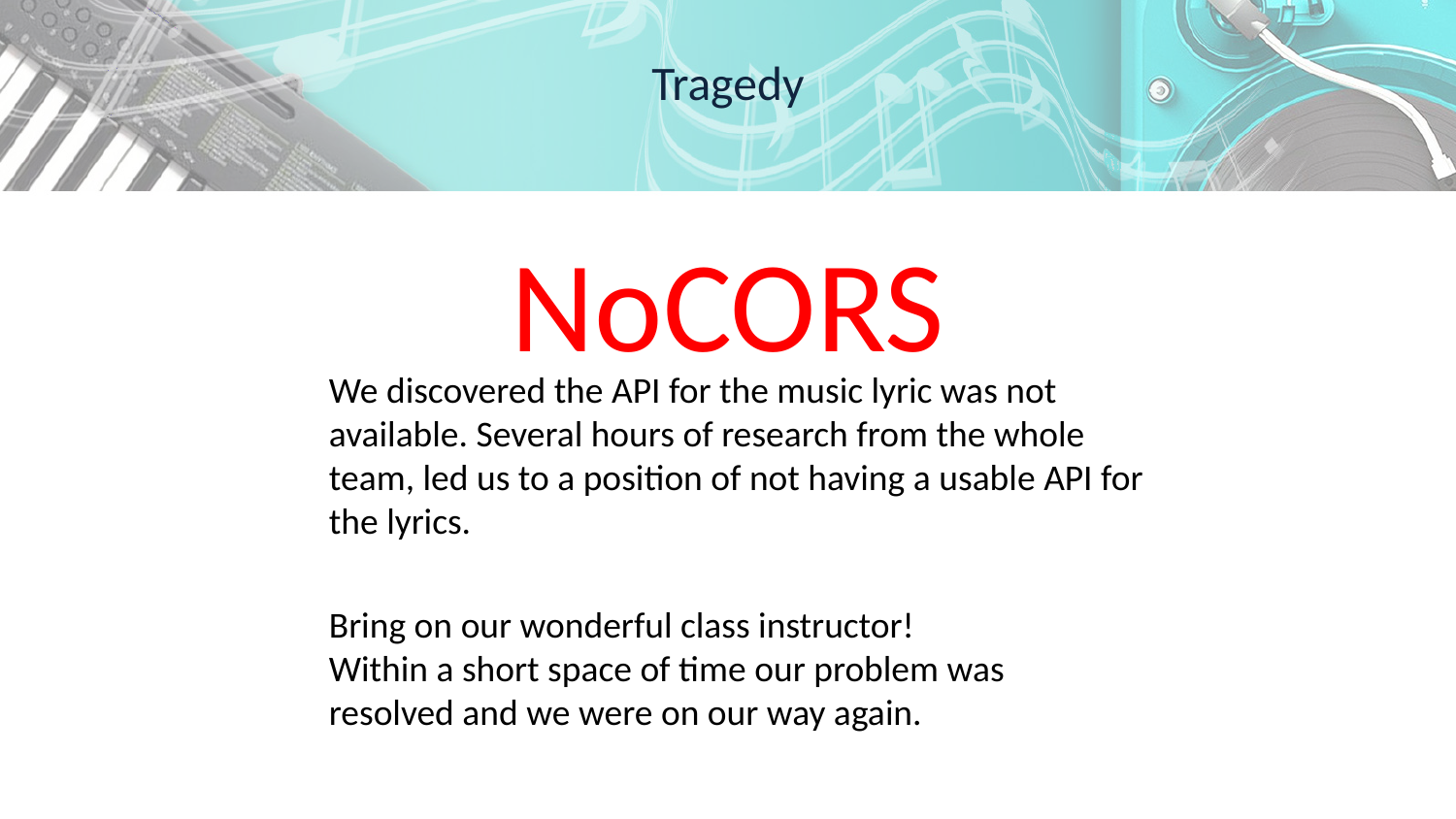

# Tragedy
NoCORS
We discovered the API for the music lyric was not available. Several hours of research from the whole team, led us to a position of not having a usable API for the lyrics.

Bring on our wonderful class instructor!
Within a short space of time our problem was resolved and we were on our way again.